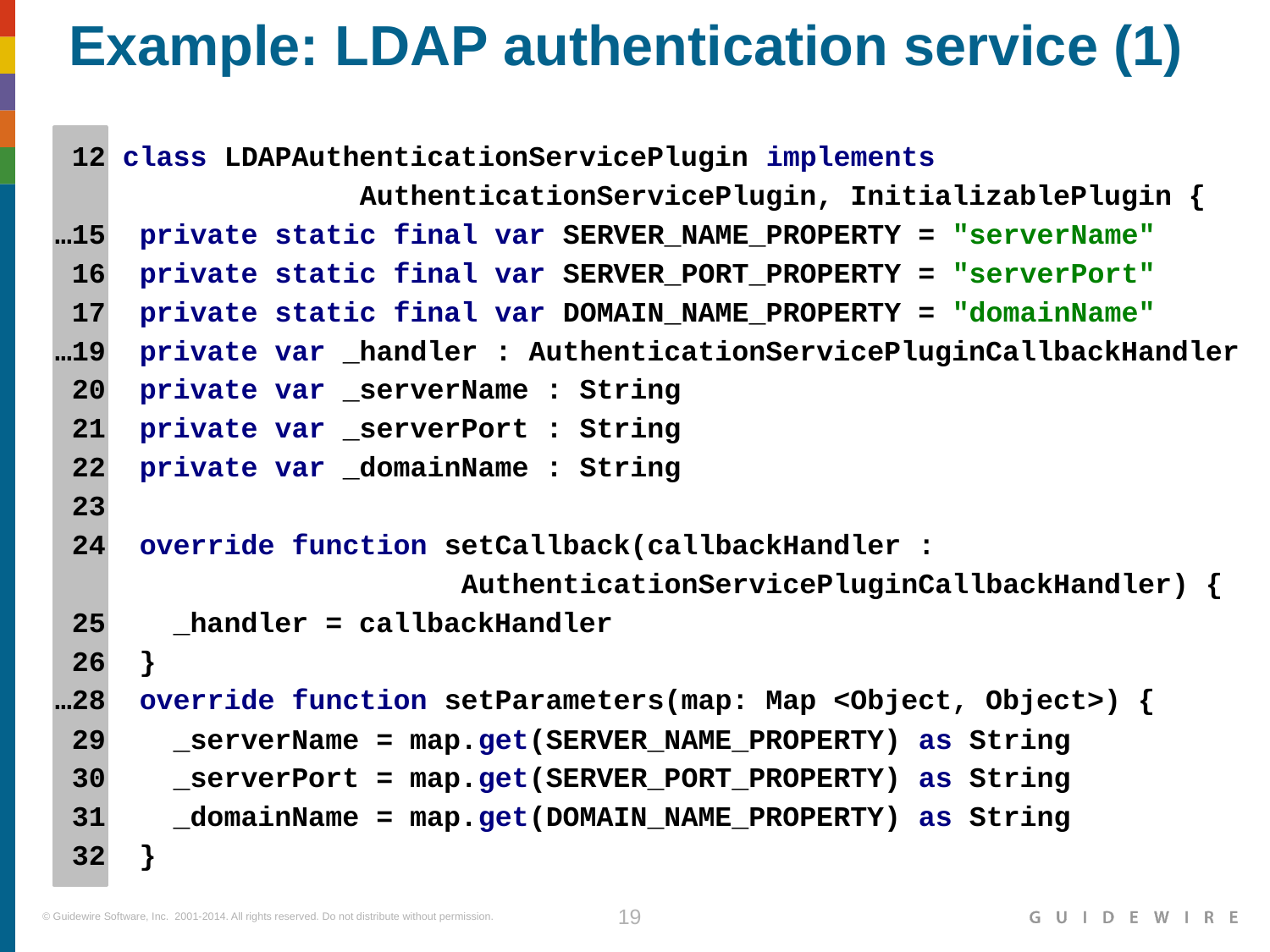

# Example: LDAP authentication service (1)
 12 class LDAPAuthenticationServicePlugin implements
                  AuthenticationServicePlugin, InitializablePlugin {
…15  private static final var SERVER_NAME_PROPERTY = "serverName"
 16  private static final var SERVER_PORT_PROPERTY = "serverPort"
 17  private static final var DOMAIN_NAME_PROPERTY = "domainName"
…19  private var _handler : AuthenticationServicePluginCallbackHandler
 20  private var _serverName : String
 21  private var _serverPort : String
 22  private var _domainName : String
 23
 24  override function setCallback(callbackHandler :
                        AuthenticationServicePluginCallbackHandler) {
 25    _handler = callbackHandler
 26  }
…28  override function setParameters(map: Map <Object, Object>) {
 29    _serverName = map.get(SERVER_NAME_PROPERTY) as String
 30    _serverPort = map.get(SERVER_PORT_PROPERTY) as String
 31    _domainName = map.get(DOMAIN_NAME_PROPERTY) as String
 32  }